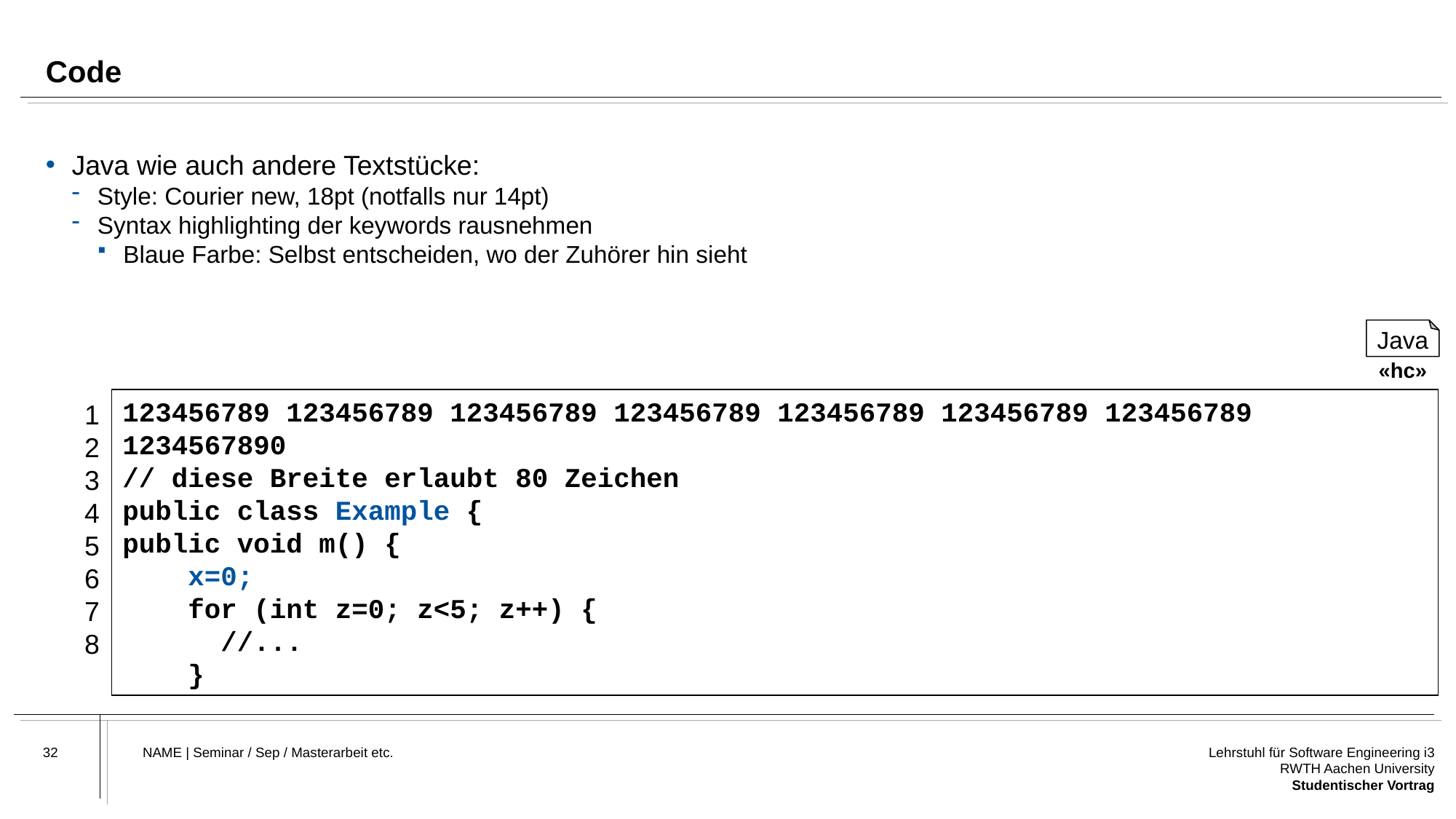

# Code
Java wie auch andere Textstücke:
Style: Courier new, 18pt (notfalls nur 14pt)
Syntax highlighting der keywords rausnehmen
Blaue Farbe: Selbst entscheiden, wo der Zuhörer hin sieht
Java
«hc»
123456789 123456789 123456789 123456789 123456789 123456789 123456789 1234567890
// diese Breite erlaubt 80 Zeichen
public class Example {
public void m() {
    x=0;
    for (int z=0; z<5; z++) {
      //...
    }
1
2
3
4
5
6
7
8